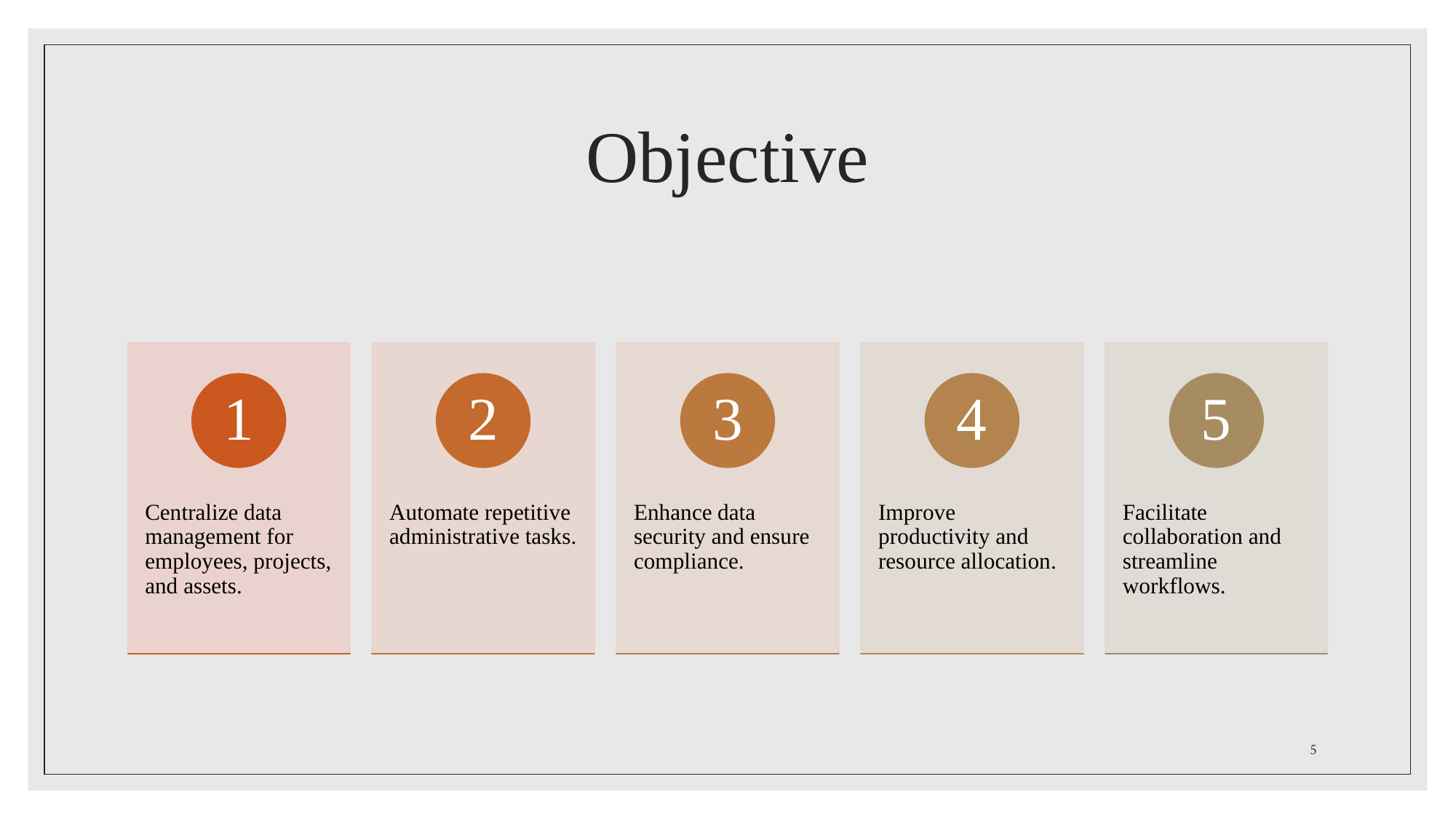

# Objective
Centralize data management for employees, projects, and assets.
1
Automate repetitive administrative tasks.
2
Enhance data security and ensure compliance.
3
Improve productivity and resource allocation.
4
Facilitate collaboration and streamline workflows.
5
5